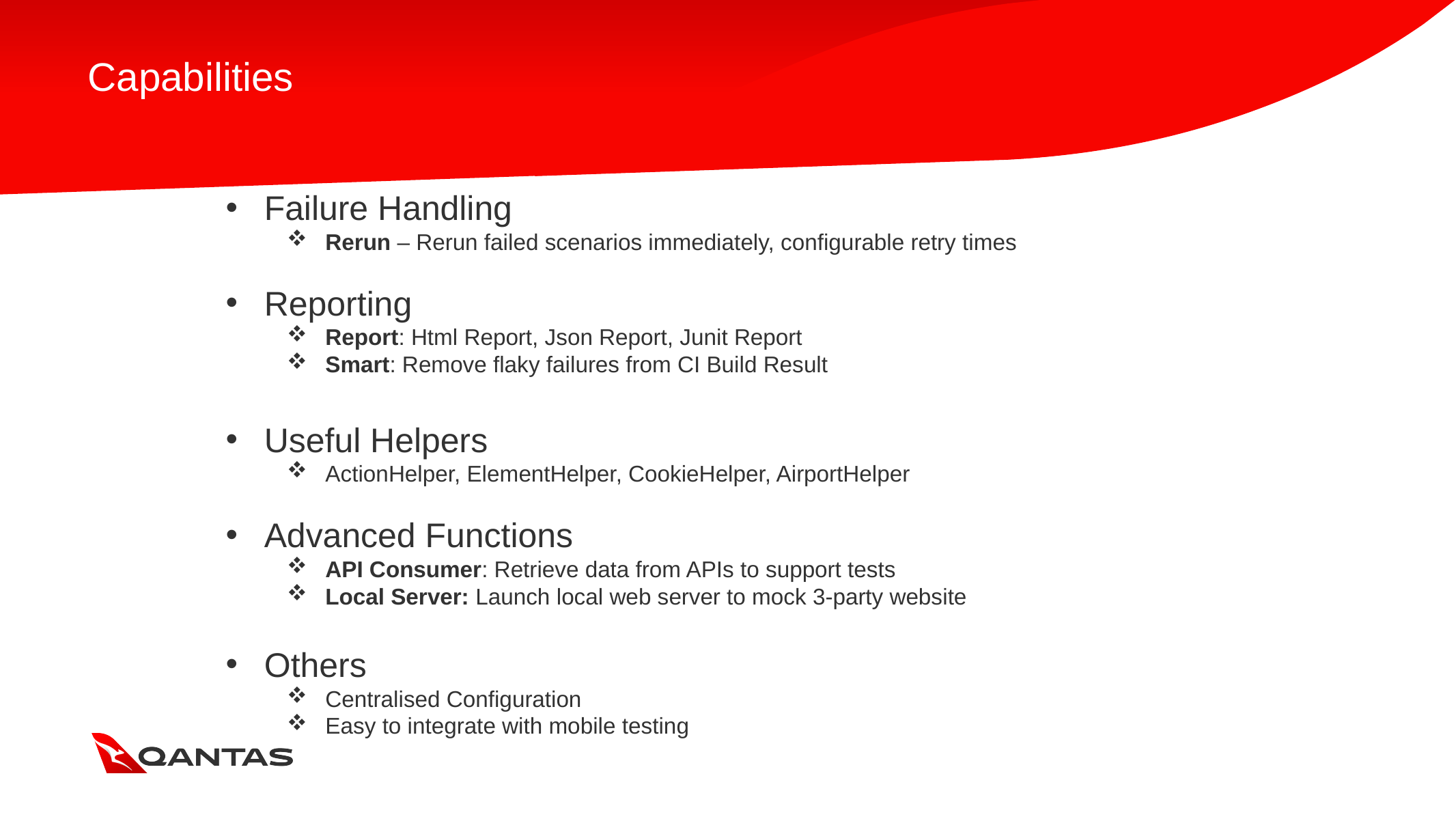

# Capabilities
Failure Handling
Rerun – Rerun failed scenarios immediately, configurable retry times

Reporting
Report: Html Report, Json Report, Junit Report
Smart: Remove flaky failures from CI Build Result

Useful Helpers
ActionHelper, ElementHelper, CookieHelper, AirportHelper

Advanced Functions
API Consumer: Retrieve data from APIs to support tests
Local Server: Launch local web server to mock 3-party website

Others
Centralised Configuration
Easy to integrate with mobile testing